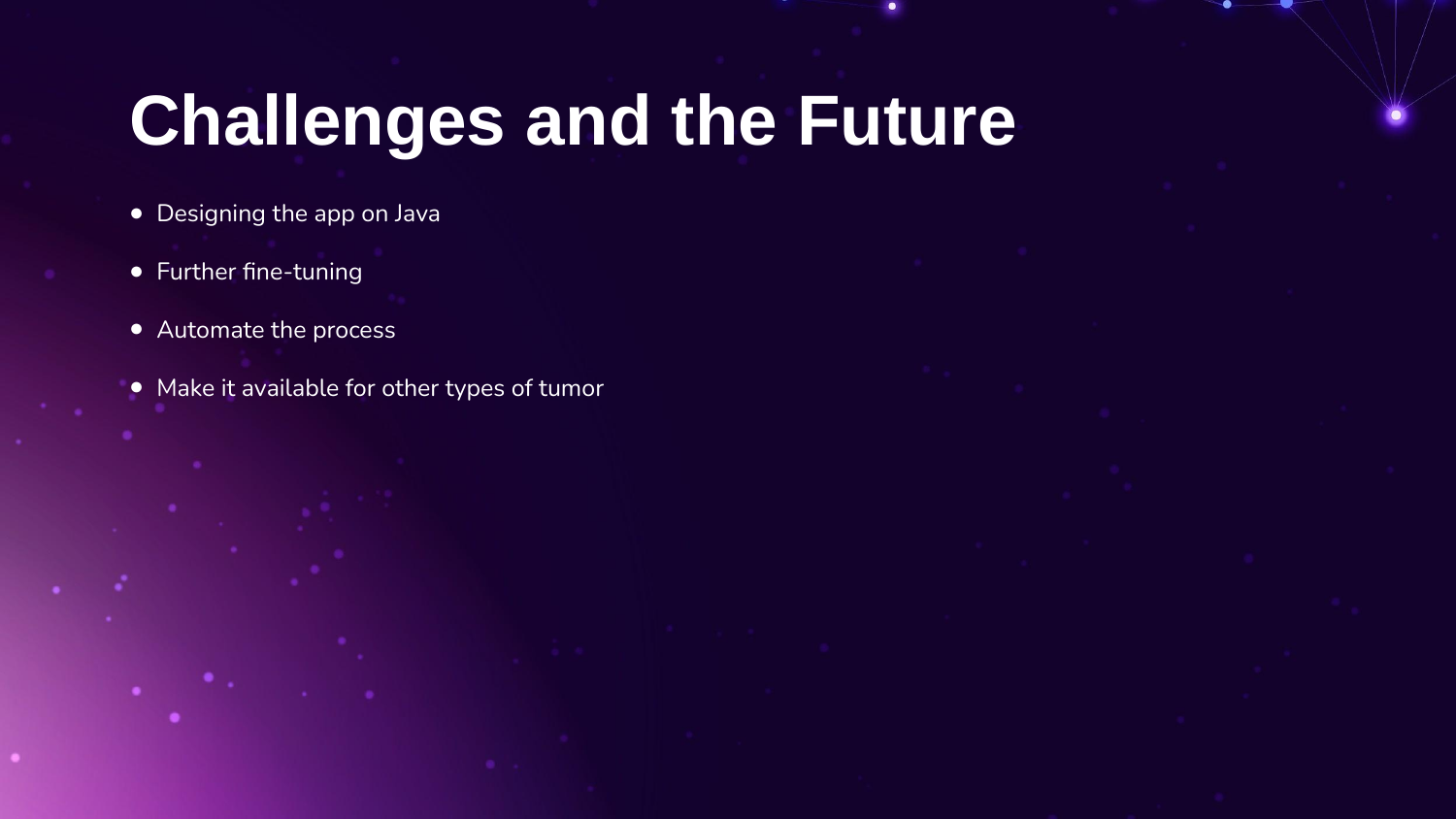

# Challenges and the Future
Designing the app on Java

Further fine-tuning

Automate the process

Make it available for other types of tumor